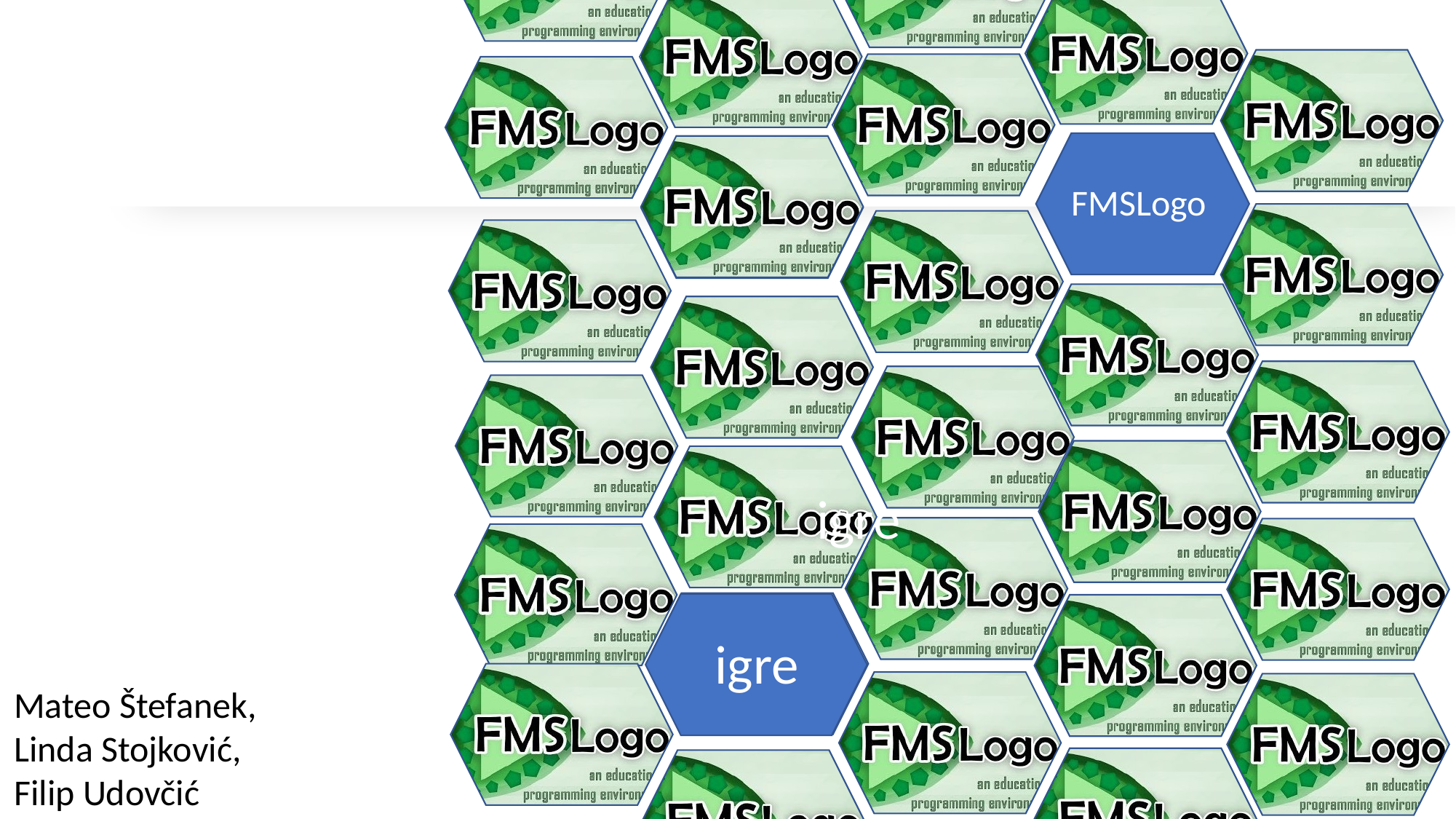

FMSLogo
shvaćanja
igre

igre
Mateo Štefanek,
Linda Stojković,
Filip Udovčić